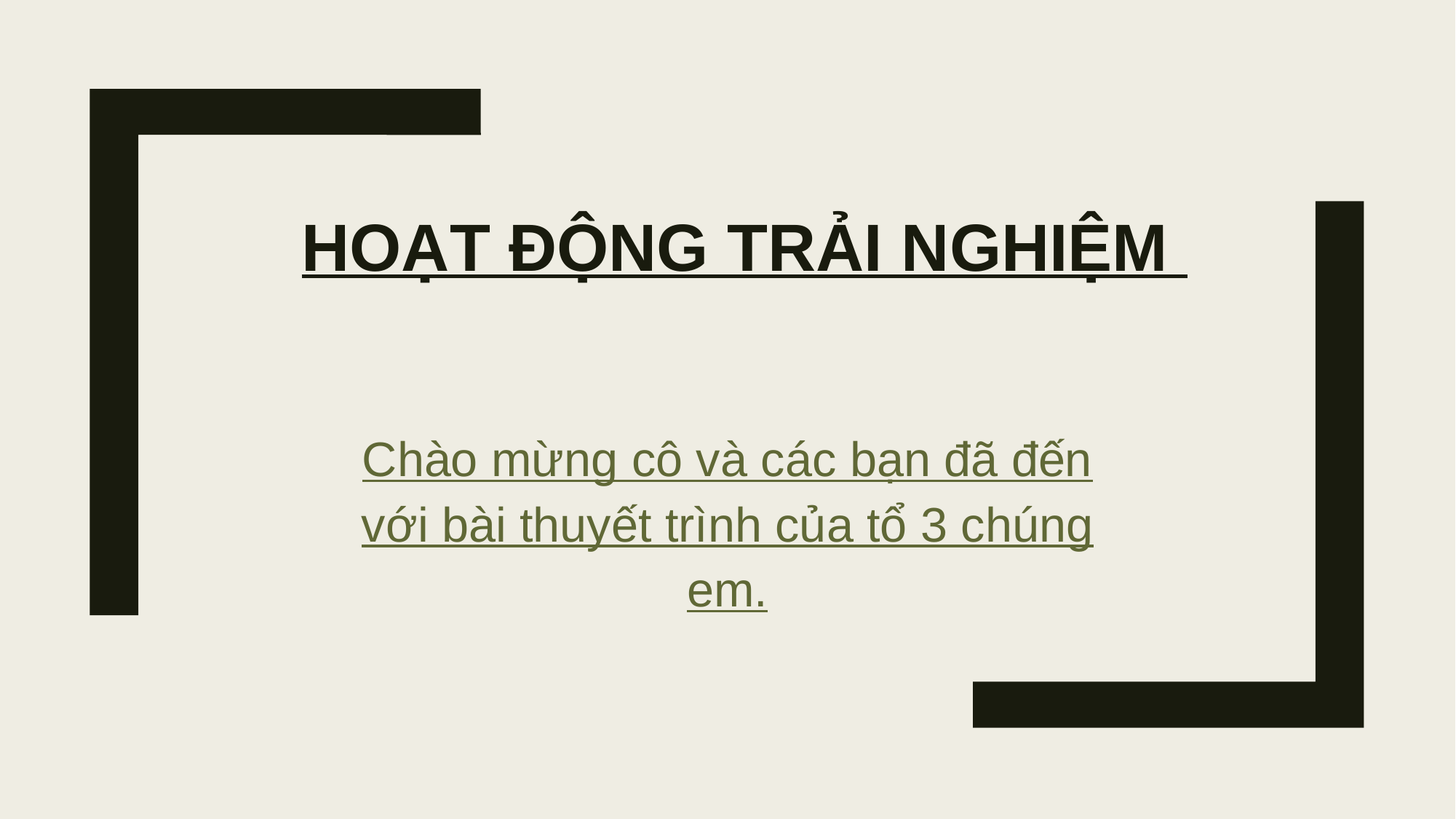

# Hoạt Động Trải Nghiệm
Chào mừng cô và các bạn đã đến với bài thuyết trình của tổ 3 chúng em.